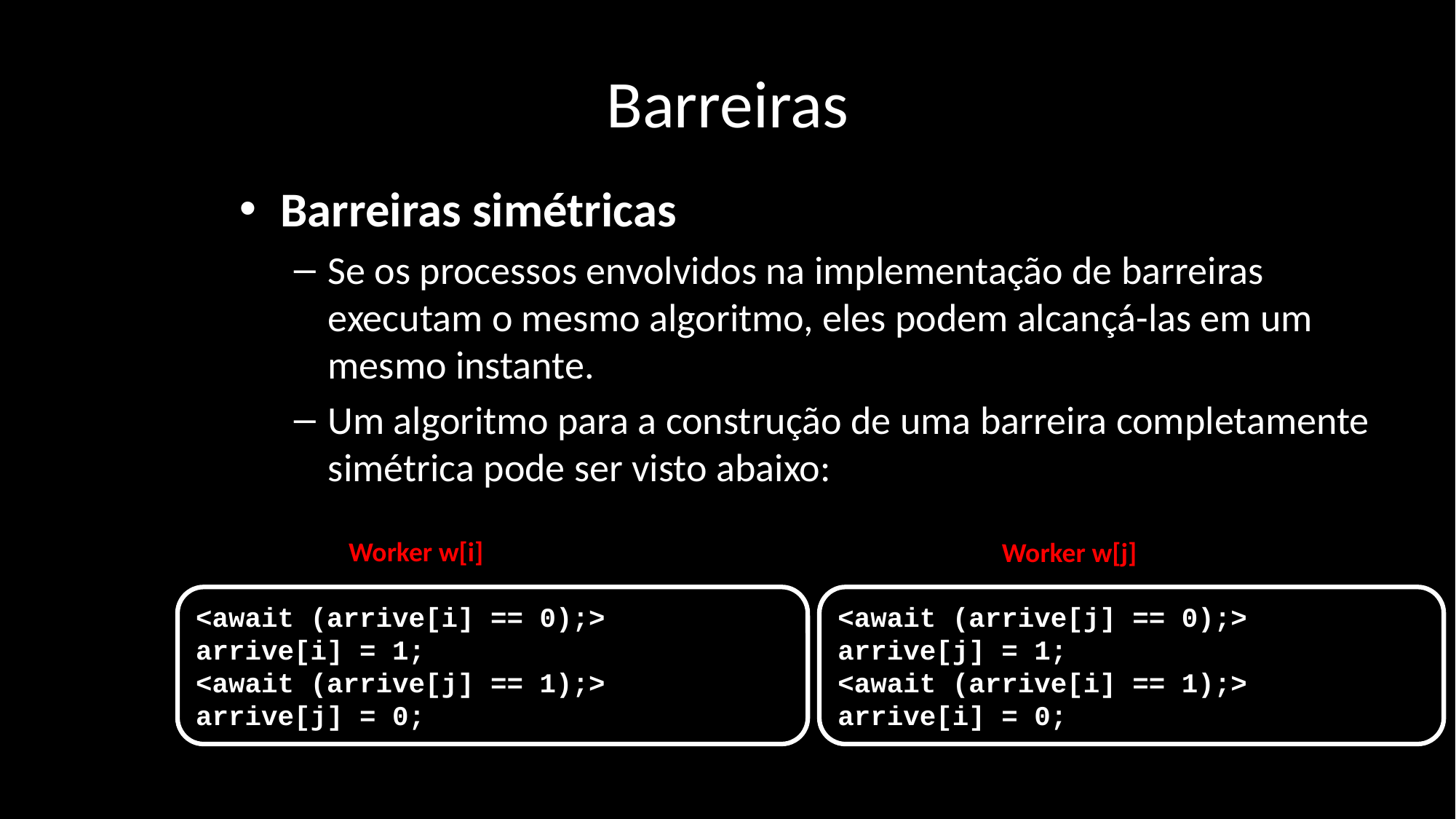

# Barreiras
Barreiras simétricas
Se os processos envolvidos na implementação de barreiras executam o mesmo algoritmo, eles podem alcançá-las em um mesmo instante.
Um algoritmo para a construção de uma barreira completamente simétrica pode ser visto abaixo:

Worker w[i]
Worker w[j]
<await (arrive[i] == 0);>
arrive[i] = 1;
<await (arrive[j] == 1);>
arrive[j] = 0;
<await (arrive[j] == 0);>
arrive[j] = 1;
<await (arrive[i] == 1);>
arrive[i] = 0;